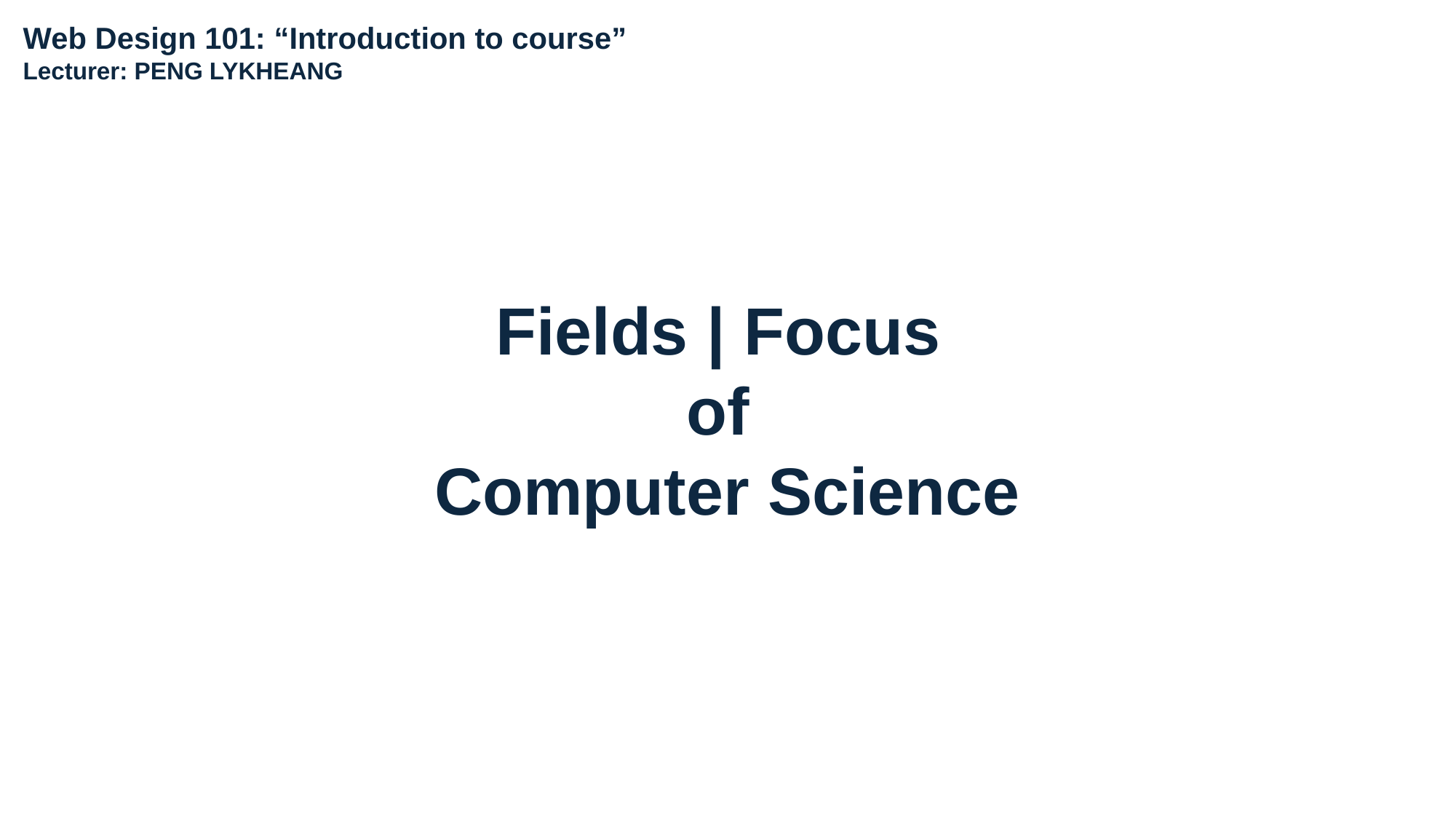

Web Design 101: “Introduction to course”
Lecturer: PENG LYKHEANG
Fields | Focus
of
Computer Science